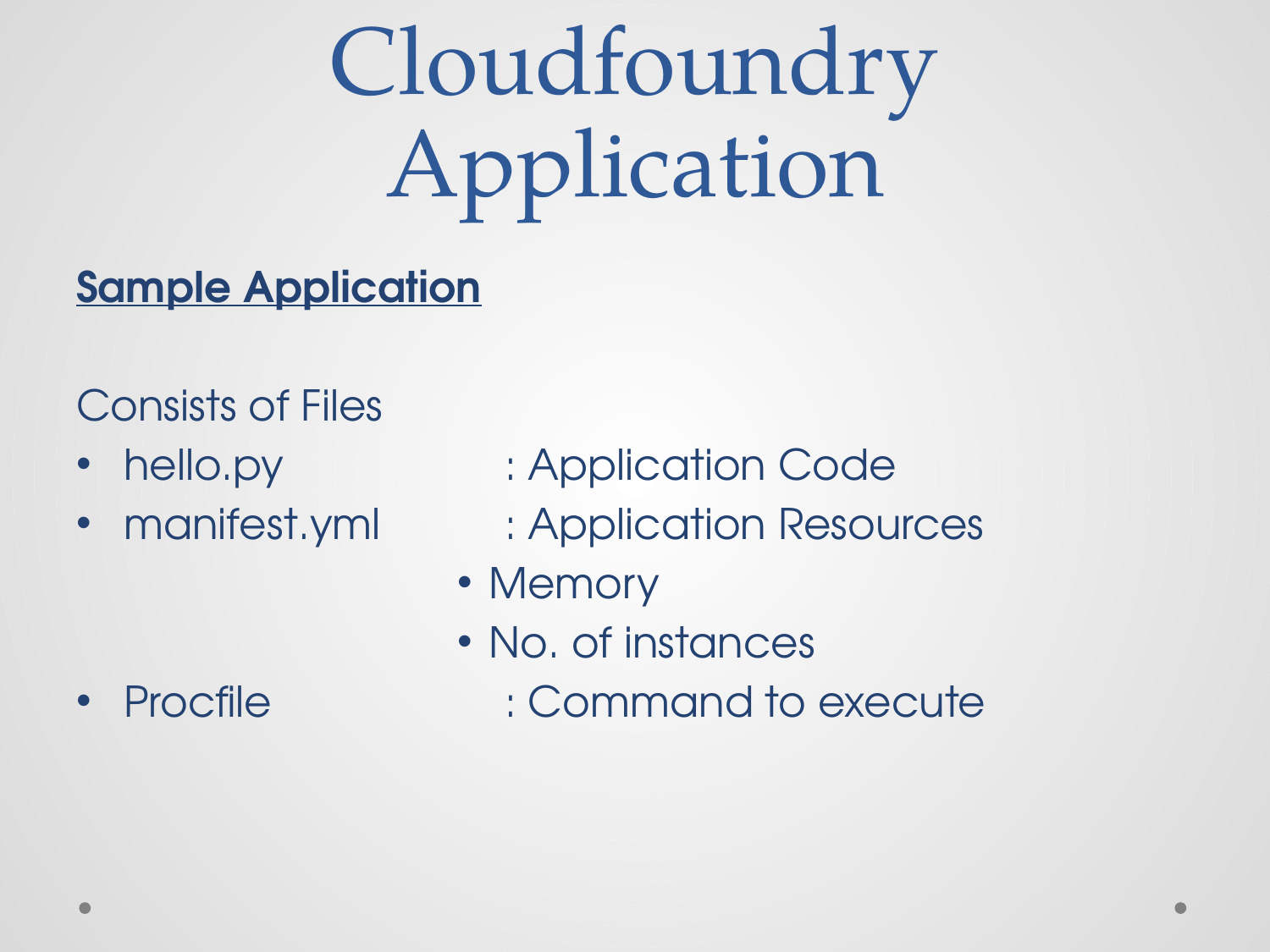

# Cloudfoundry Application
Sample Application

Consists of Files
hello.py		: Application Code
manifest.yml	: Application Resources
Memory
No. of instances
Procfile		: Command to execute